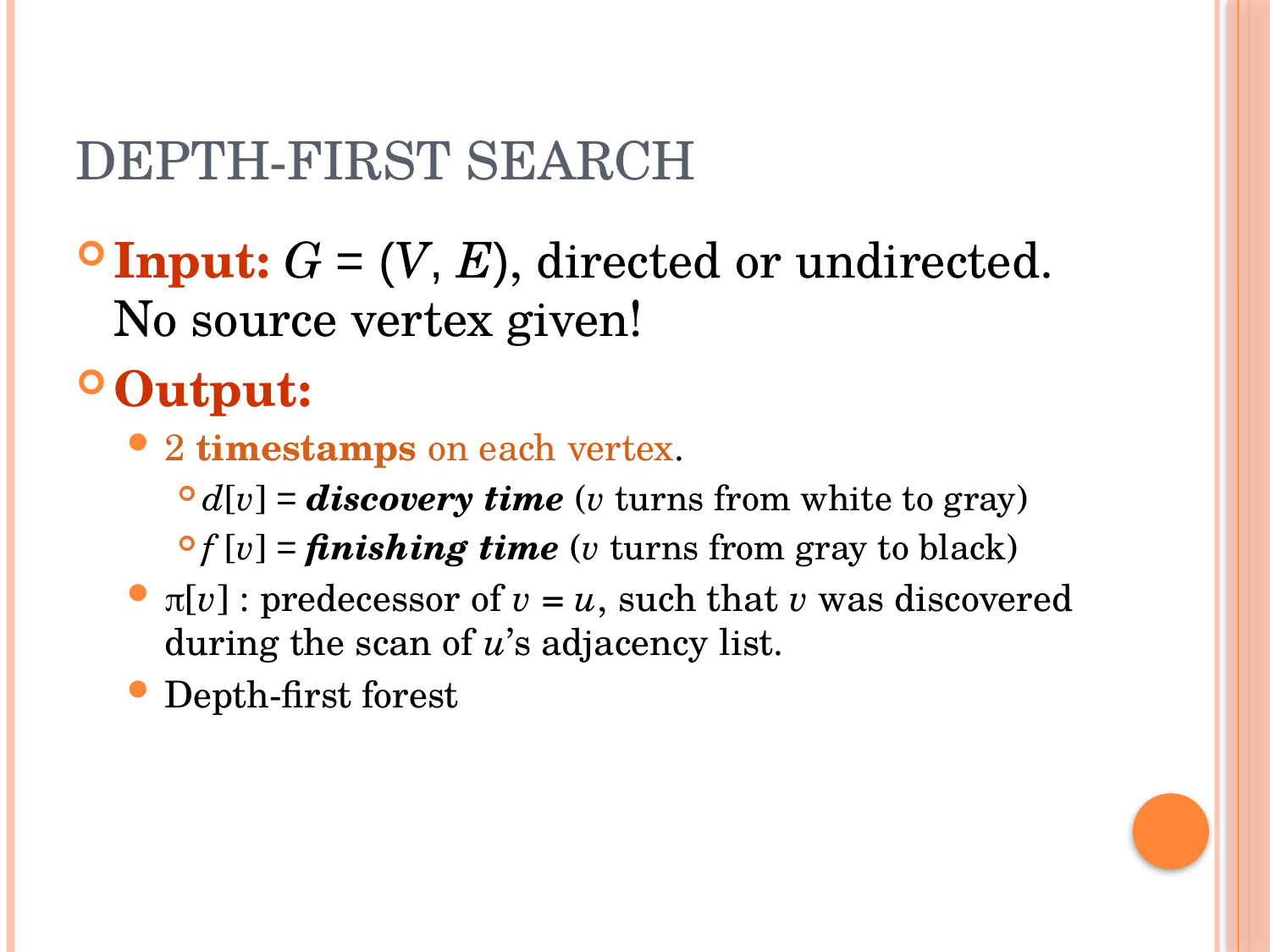

# Depth-first Search
Input: G = (V, E), directed or undirected. No source vertex given!
Output:
2 timestamps on each vertex.
d[v] = discovery time (v turns from white to gray)
f [v] = finishing time (v turns from gray to black)
π[v] : predecessor of v = u, such that v was discovered during the scan of u’s adjacency list.
Depth-first forest